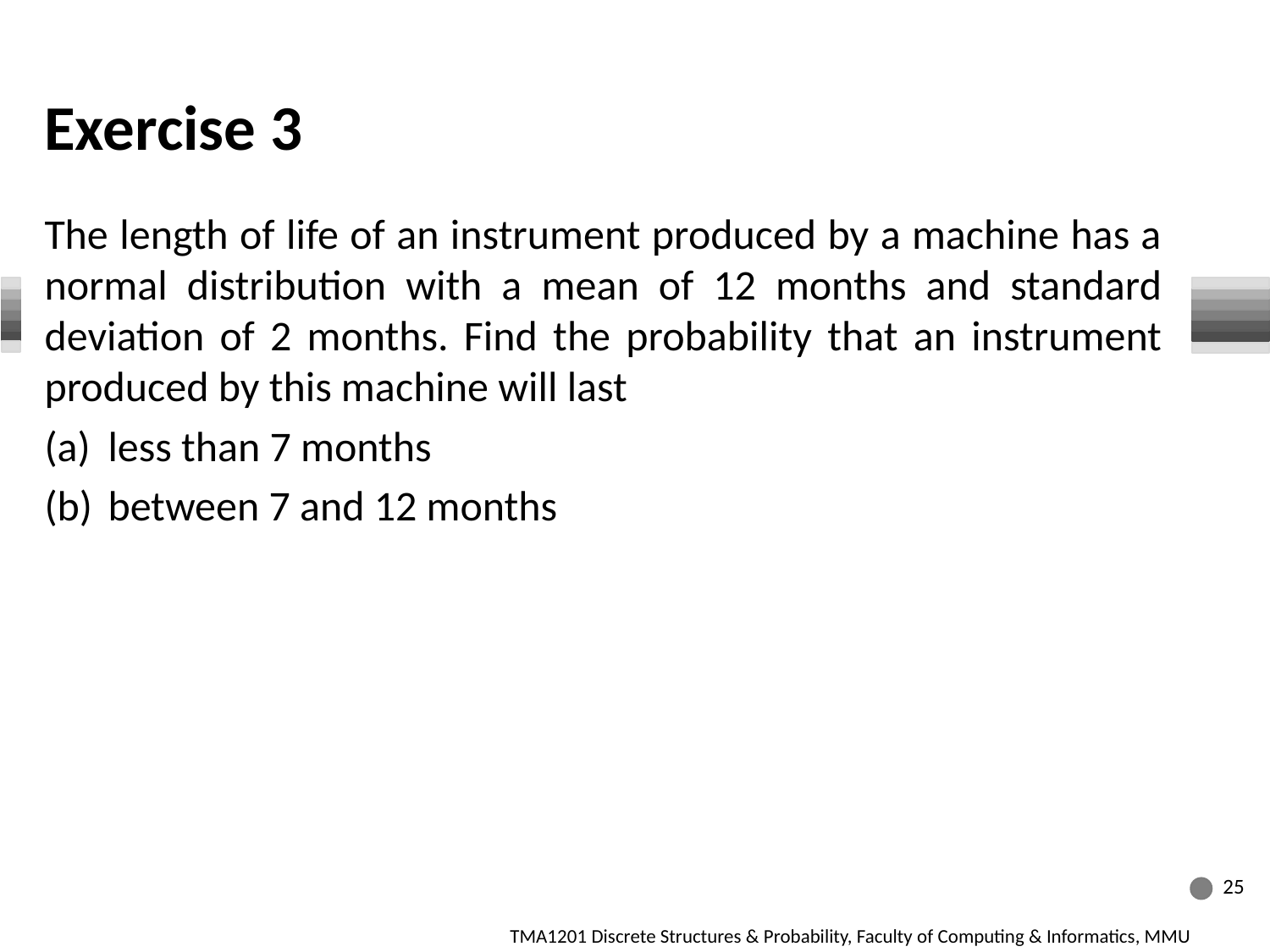

# Exercise 3
The length of life of an instrument produced by a machine has a normal distribution with a mean of 12 months and standard deviation of 2 months. Find the probability that an instrument produced by this machine will last
less than 7 months
between 7 and 12 months
25
25
25
TMA1201 Discrete Structures & Probability, Faculty of Computing & Informatics, MMU